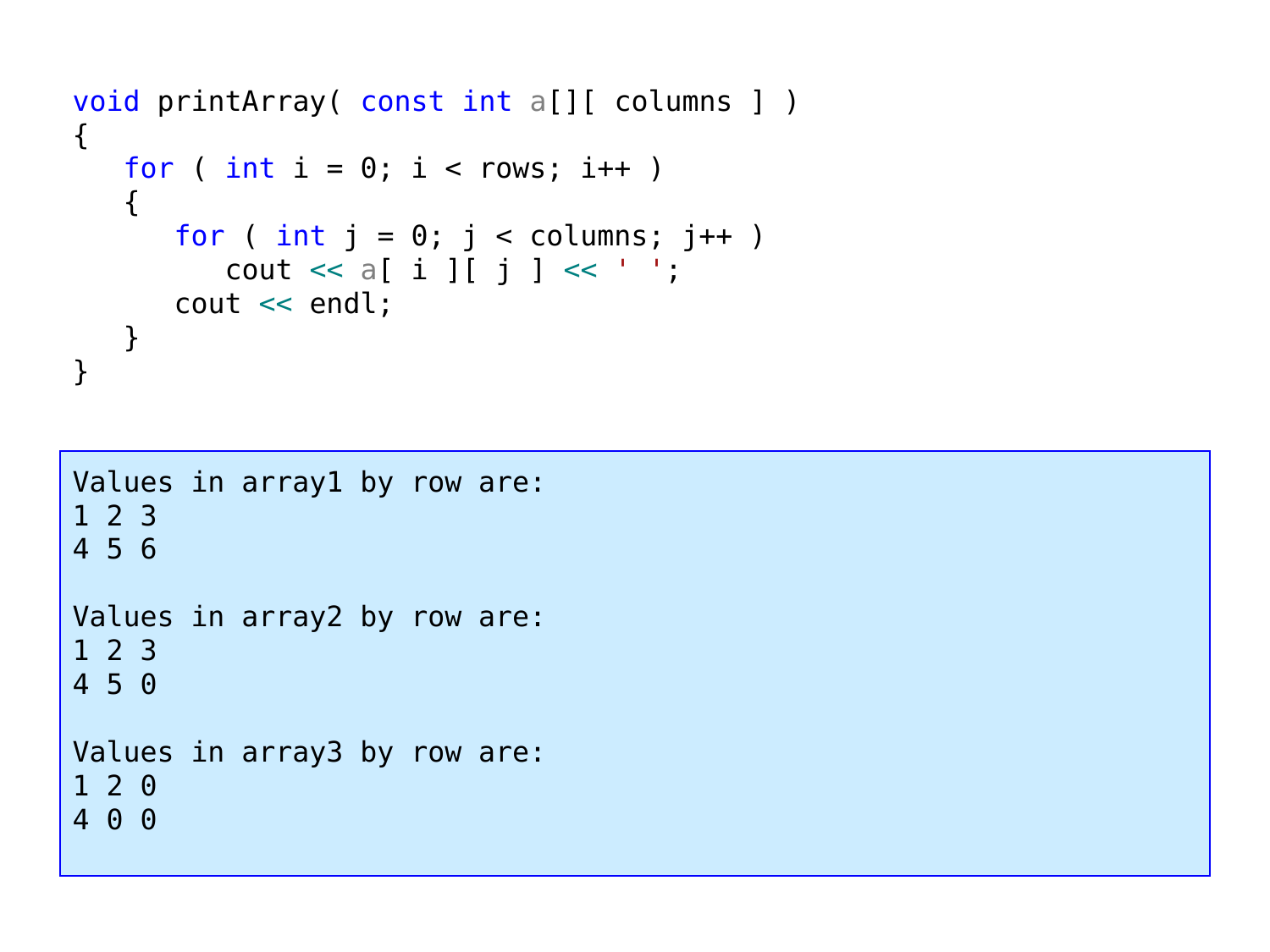

void printArray( const int a[][ columns ] )
{
   for ( int i = 0; i < rows; i++ )
   {
      for ( int j = 0; j < columns; j++ )
         cout << a[ i ][ j ] << ' ';
      cout << endl;
   }
}
Values in array1 by row are:
1 2 3
4 5 6

Values in array2 by row are:
1 2 3
4 5 0

Values in array3 by row are:
1 2 0
4 0 0